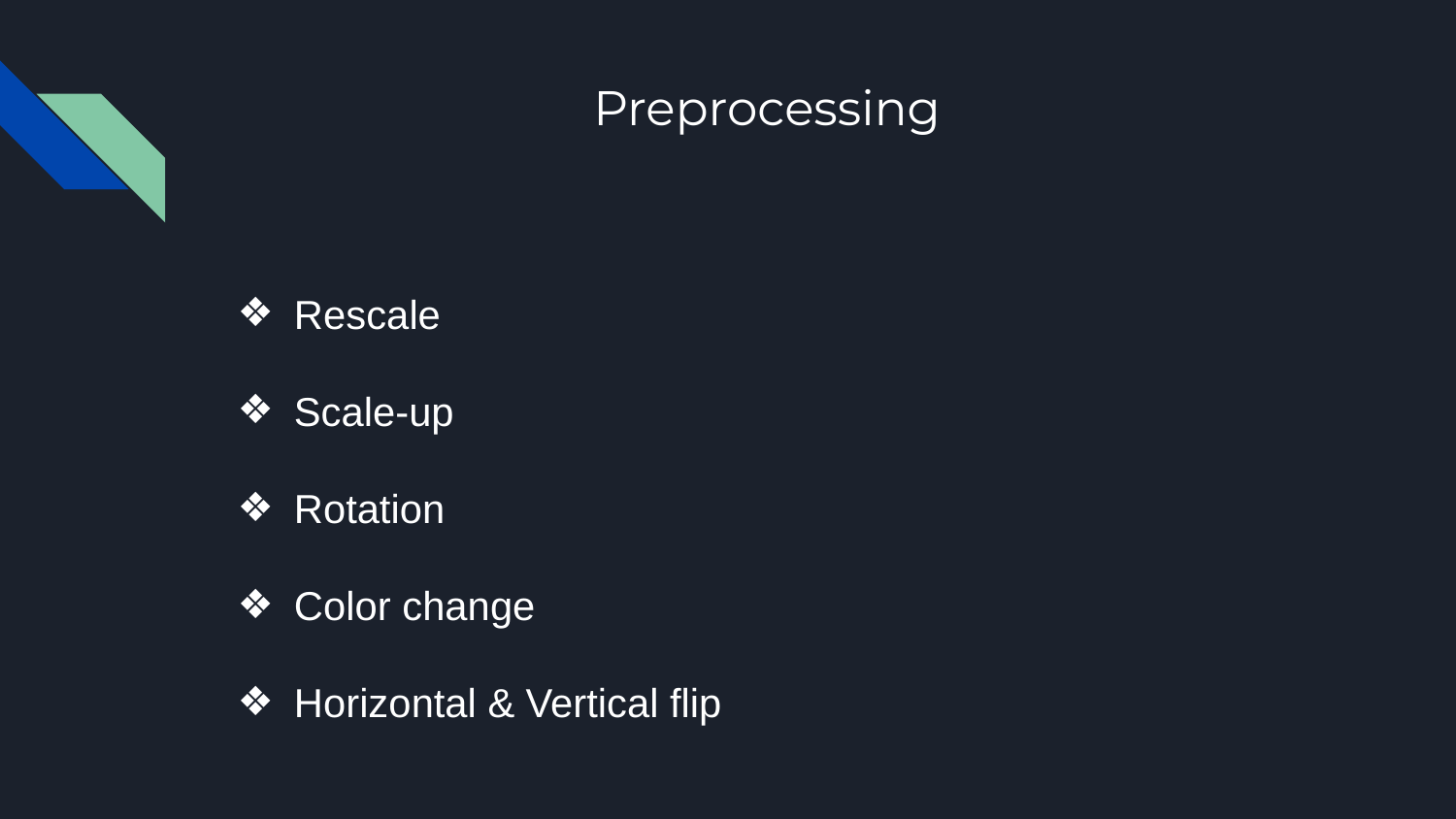

# Preprocessing
Rescale
Scale-up
Rotation
Color change
Horizontal & Vertical flip